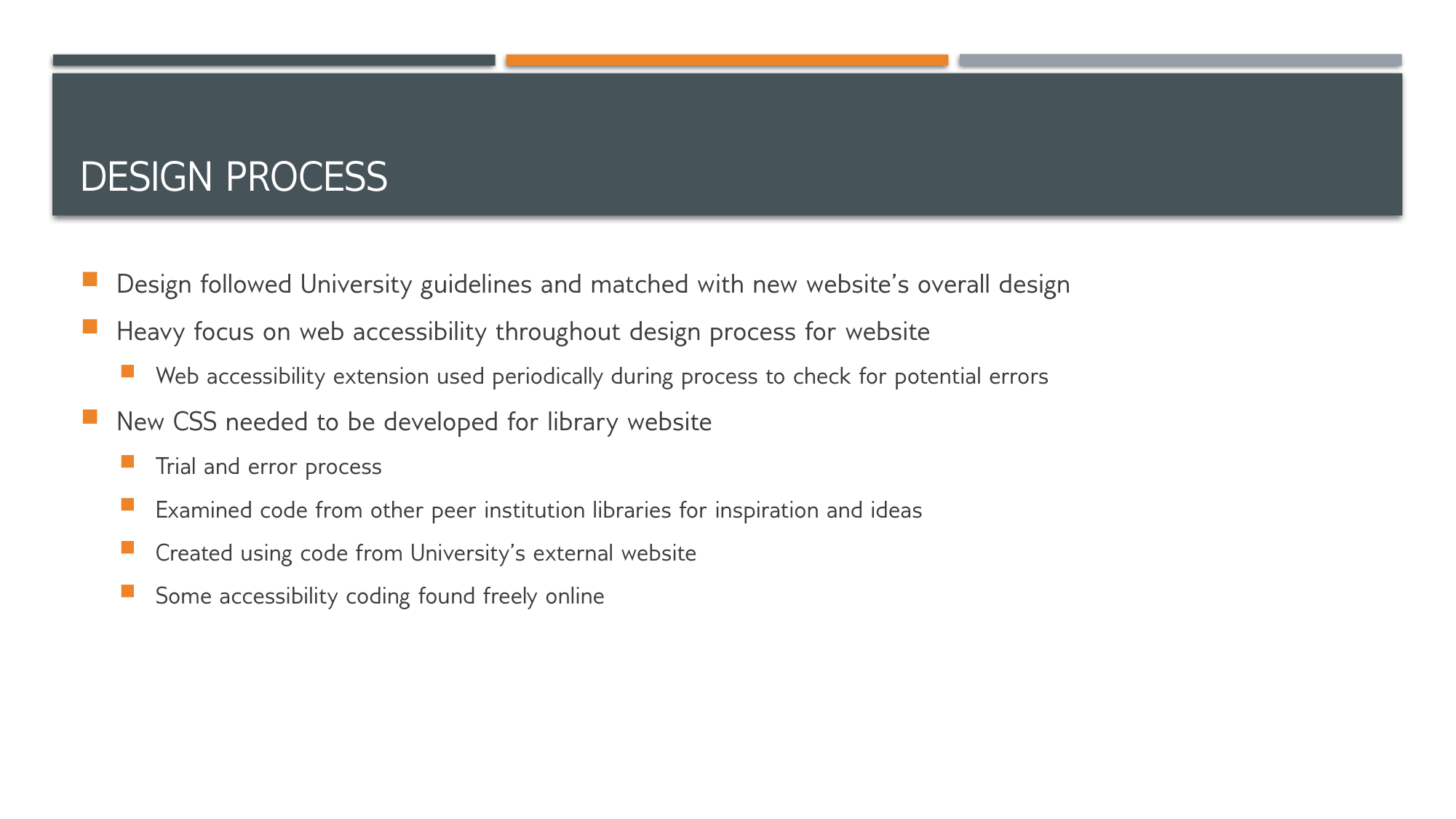

# Design Process
Design followed University guidelines and matched with new website’s overall design
Heavy focus on web accessibility throughout design process for website
Web accessibility extension used periodically during process to check for potential errors
New CSS needed to be developed for library website
Trial and error process
Examined code from other peer institution libraries for inspiration and ideas
Created using code from University’s external website
Some accessibility coding found freely online